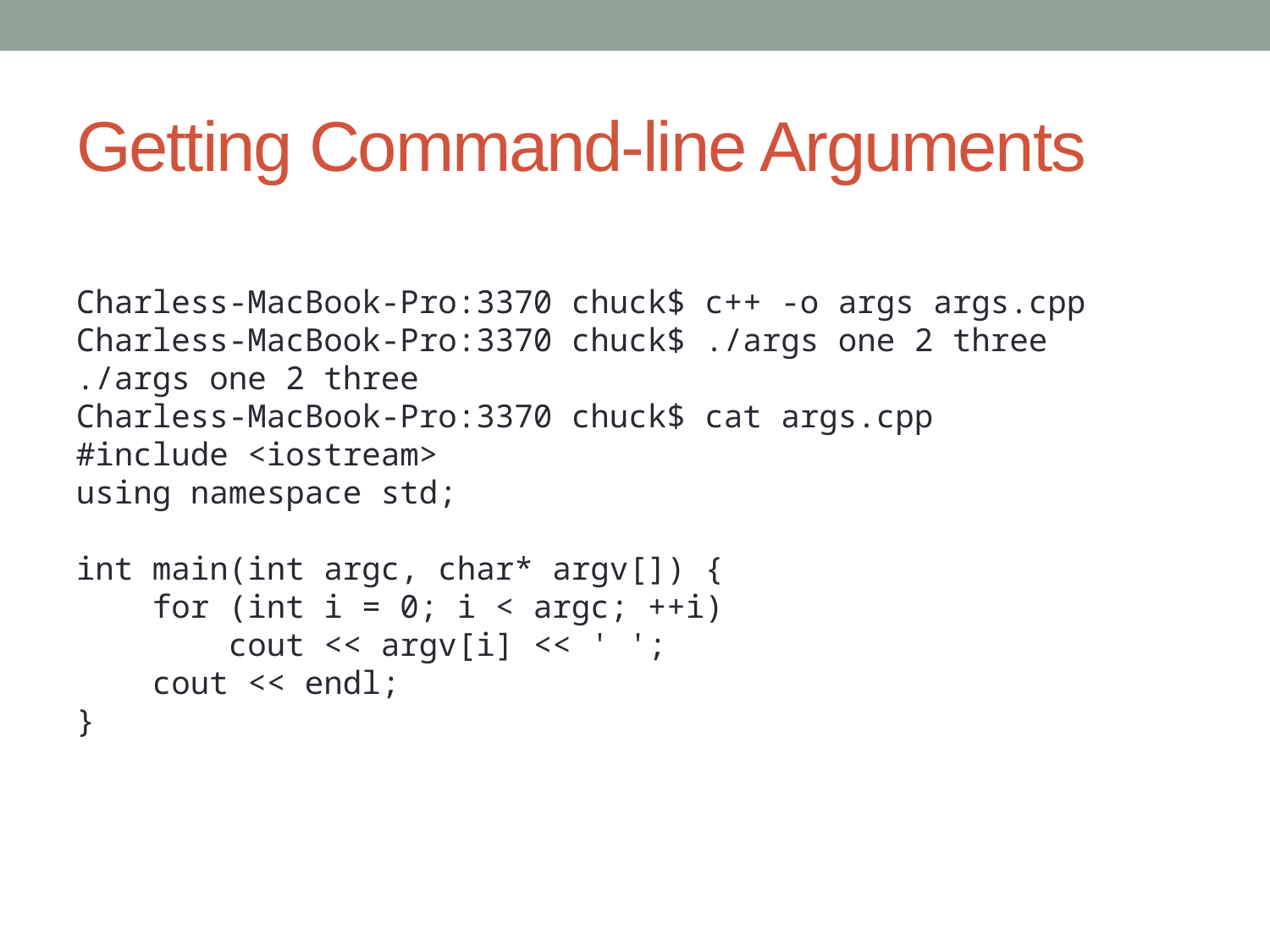

# Getting Command-line Arguments
Charless-MacBook-Pro:3370 chuck$ c++ -o args args.cpp
Charless-MacBook-Pro:3370 chuck$ ./args one 2 three
./args one 2 three
Charless-MacBook-Pro:3370 chuck$ cat args.cpp
#include <iostream>
using namespace std;

int main(int argc, char* argv[]) {
    for (int i = 0; i < argc; ++i)
        cout << argv[i] << ' ';
    cout << endl;
}